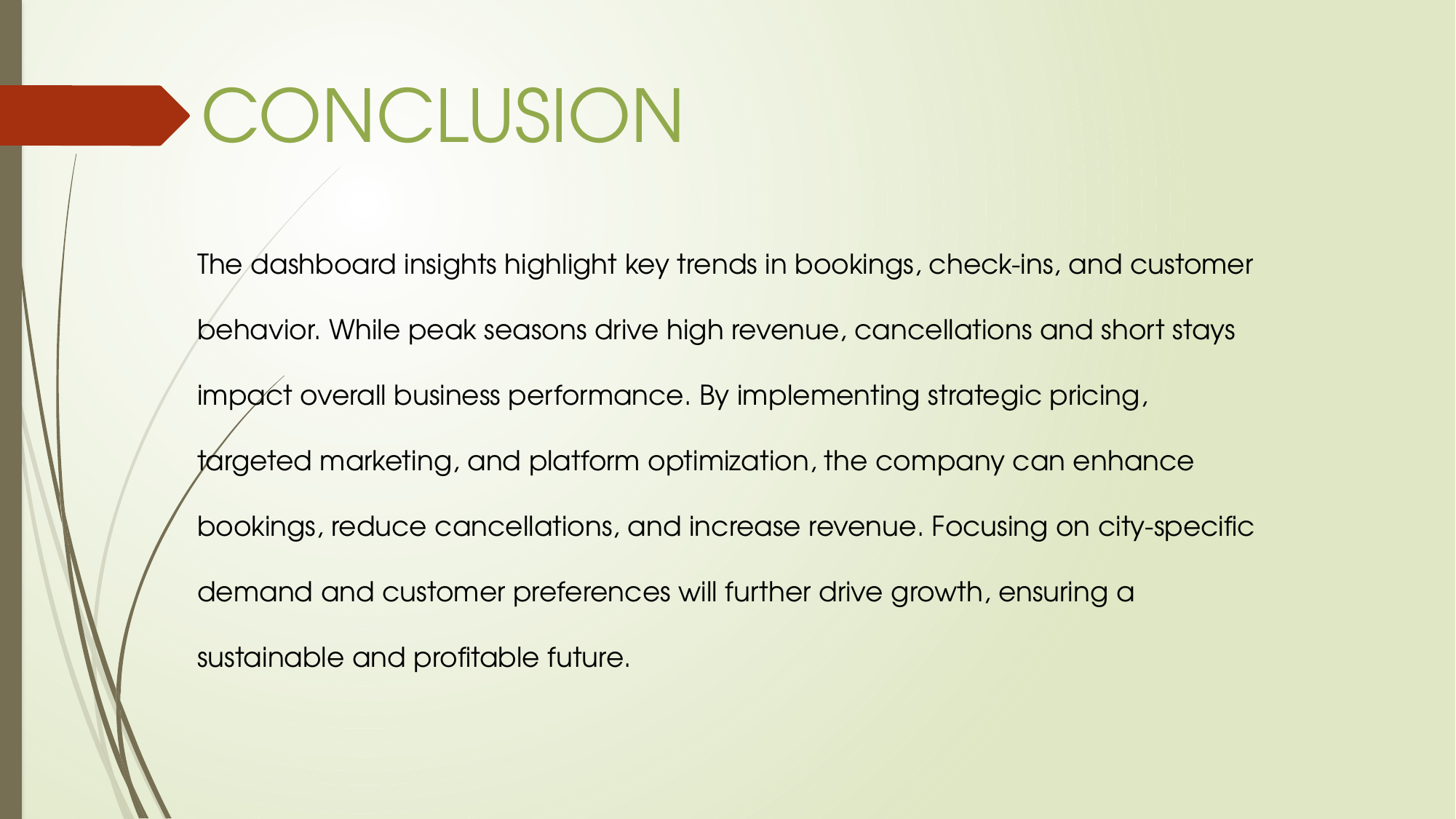

CONCLUSION
The dashboard insights highlight key trends in bookings, check-ins, and customer behavior. While peak seasons drive high revenue, cancellations and short stays impact overall business performance. By implementing strategic pricing, targeted marketing, and platform optimization, the company can enhance bookings, reduce cancellations, and increase revenue. Focusing on city-specific demand and customer preferences will further drive growth, ensuring a sustainable and profitable future.